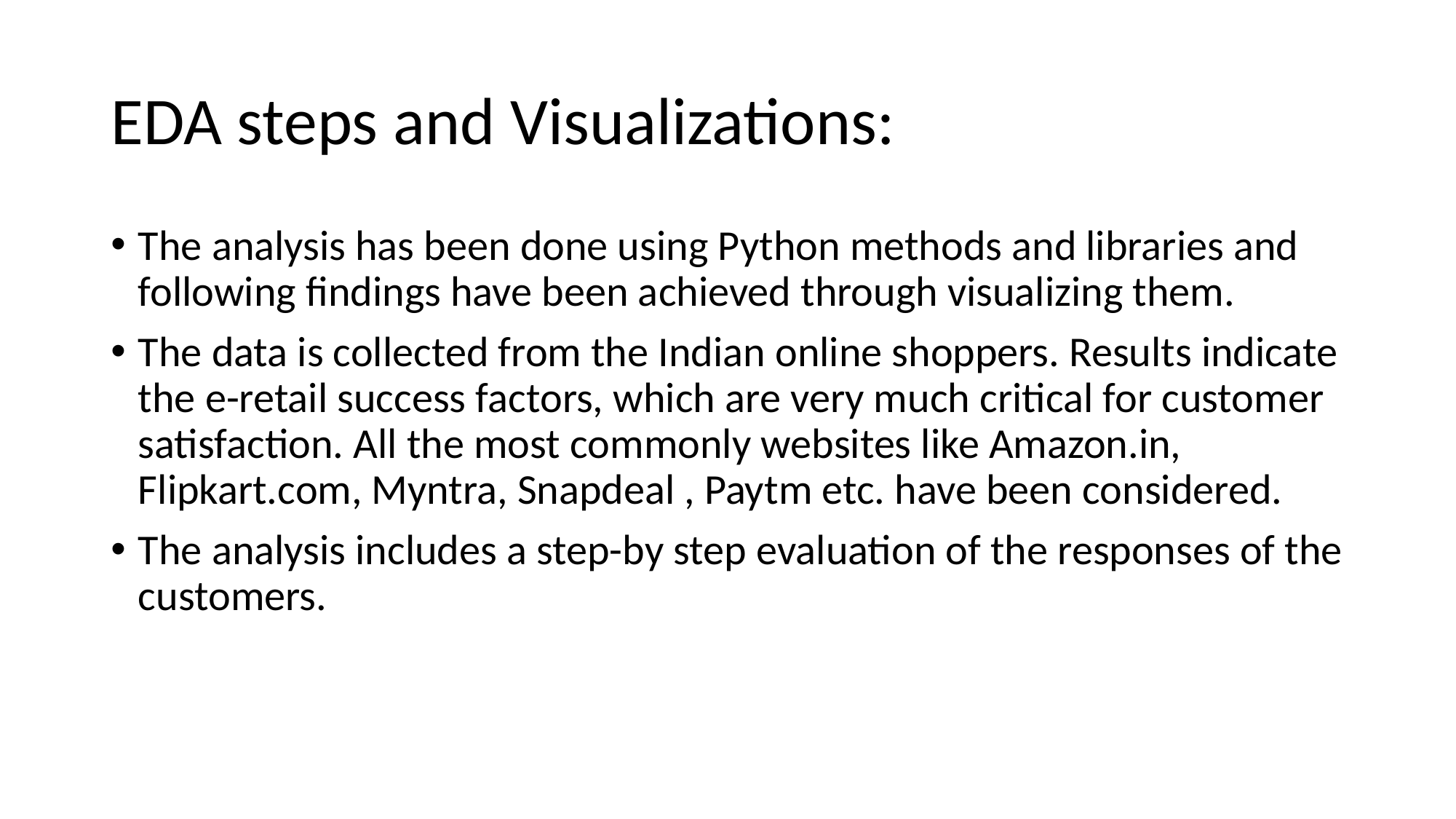

# EDA steps and Visualizations:
The analysis has been done using Python methods and libraries and following findings have been achieved through visualizing them.
The data is collected from the Indian online shoppers. Results indicate the e-retail success factors, which are very much critical for customer satisfaction. All the most commonly websites like Amazon.in, Flipkart.com, Myntra, Snapdeal , Paytm etc. have been considered.
The analysis includes a step-by step evaluation of the responses of the customers.